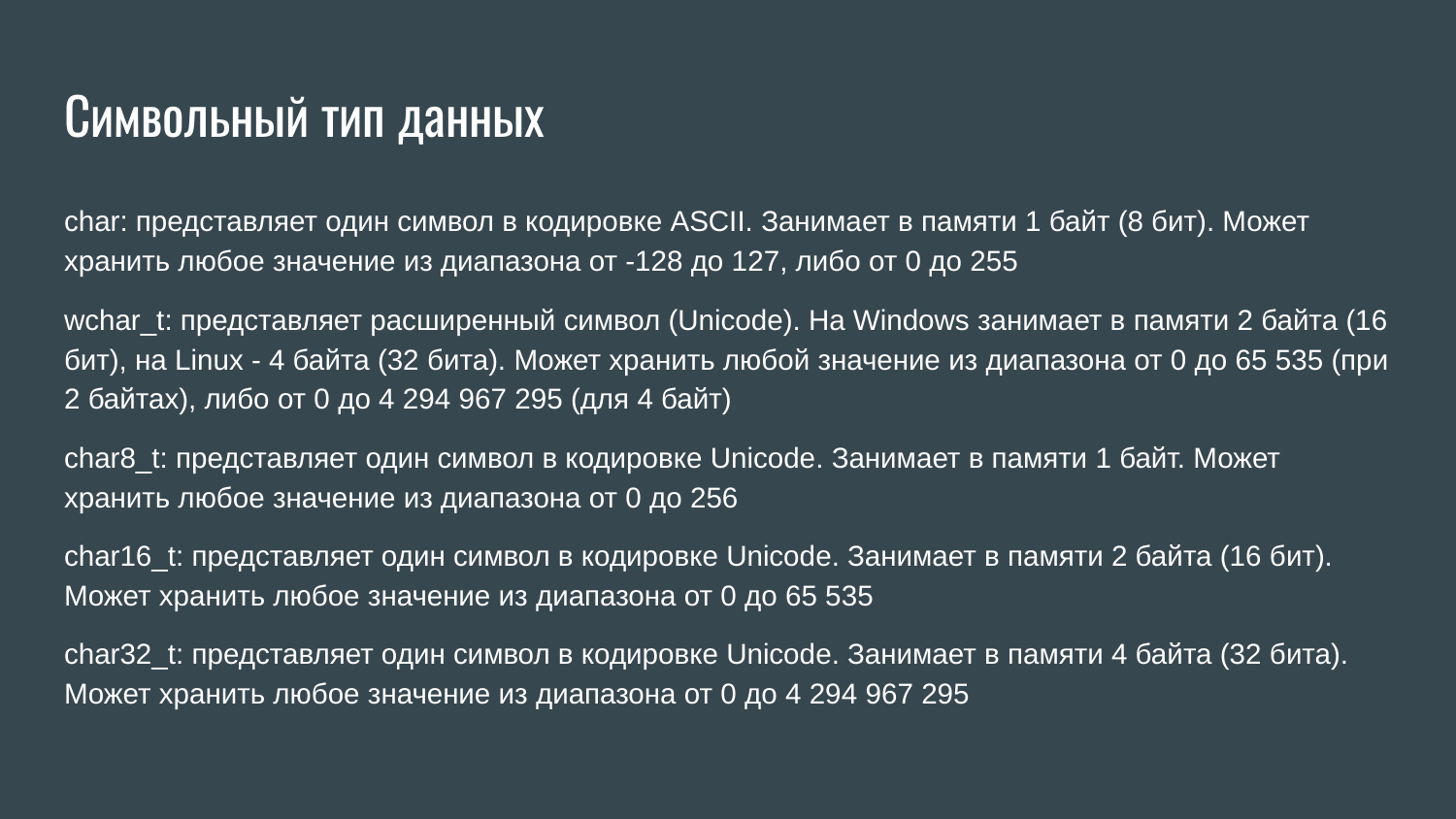

# Символьный тип данных
char: представляет один символ в кодировке ASCII. Занимает в памяти 1 байт (8 бит). Может хранить любое значение из диапазона от -128 до 127, либо от 0 до 255
wchar_t: представляет расширенный символ (Unicode). На Windows занимает в памяти 2 байта (16 бит), на Linux - 4 байта (32 бита). Может хранить любой значение из диапазона от 0 до 65 535 (при 2 байтах), либо от 0 до 4 294 967 295 (для 4 байт)
char8_t: представляет один символ в кодировке Unicode. Занимает в памяти 1 байт. Может хранить любое значение из диапазона от 0 до 256
char16_t: представляет один символ в кодировке Unicode. Занимает в памяти 2 байта (16 бит). Может хранить любое значение из диапазона от 0 до 65 535
char32_t: представляет один символ в кодировке Unicode. Занимает в памяти 4 байта (32 бита). Может хранить любое значение из диапазона от 0 до 4 294 967 295